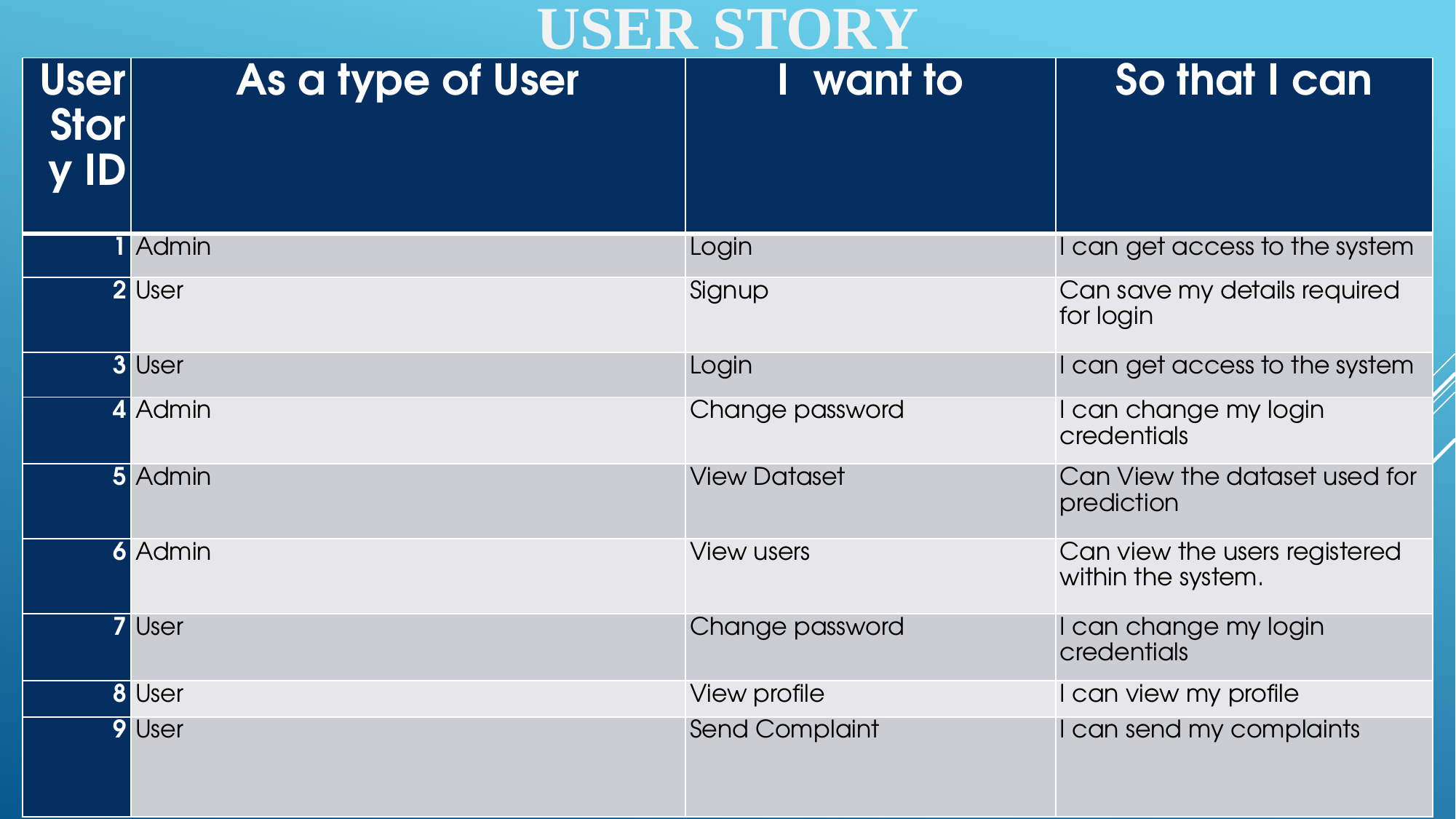

USER STORY
| User Story ID | As a type of User | I want to | So that I can |
| --- | --- | --- | --- |
| 1 | Admin | Login | I can get access to the system |
| 2 | User | Signup | Can save my details required for login |
| 3 | User | Login | I can get access to the system |
| 4 | Admin | Change password | I can change my login credentials |
| 5 | Admin | View Dataset | Can View the dataset used for prediction |
| 6 | Admin | View users | Can view the users registered within the system. |
| 7 | User | Change password | I can change my login credentials |
| 8 | User | View profile | I can view my profile |
| 9 | User | Send Complaint | I can send my complaints |